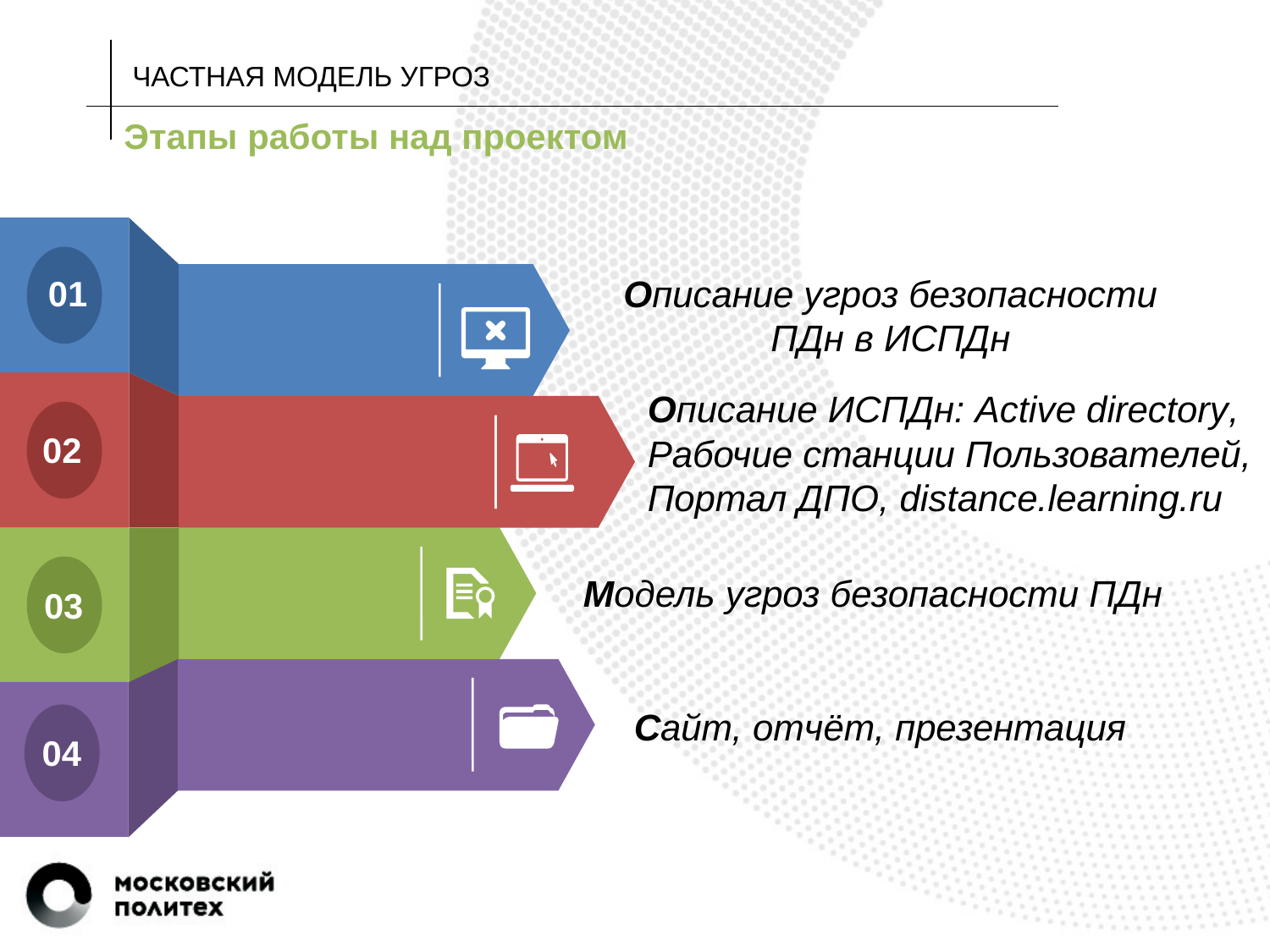

ЧАСТНАЯ МОДЕЛЬ УГРОЗ
Этапы работы над проектом

Описание угроз безопасности ПДн в ИСПДн
01

Описание ИСПДн: Active directory, Рабочие станции Пользователей,
Портал ДПО, distance.learning.ru
02
Модель угроз безопасности ПДн

03

Сайт, отчёт, презентация

04